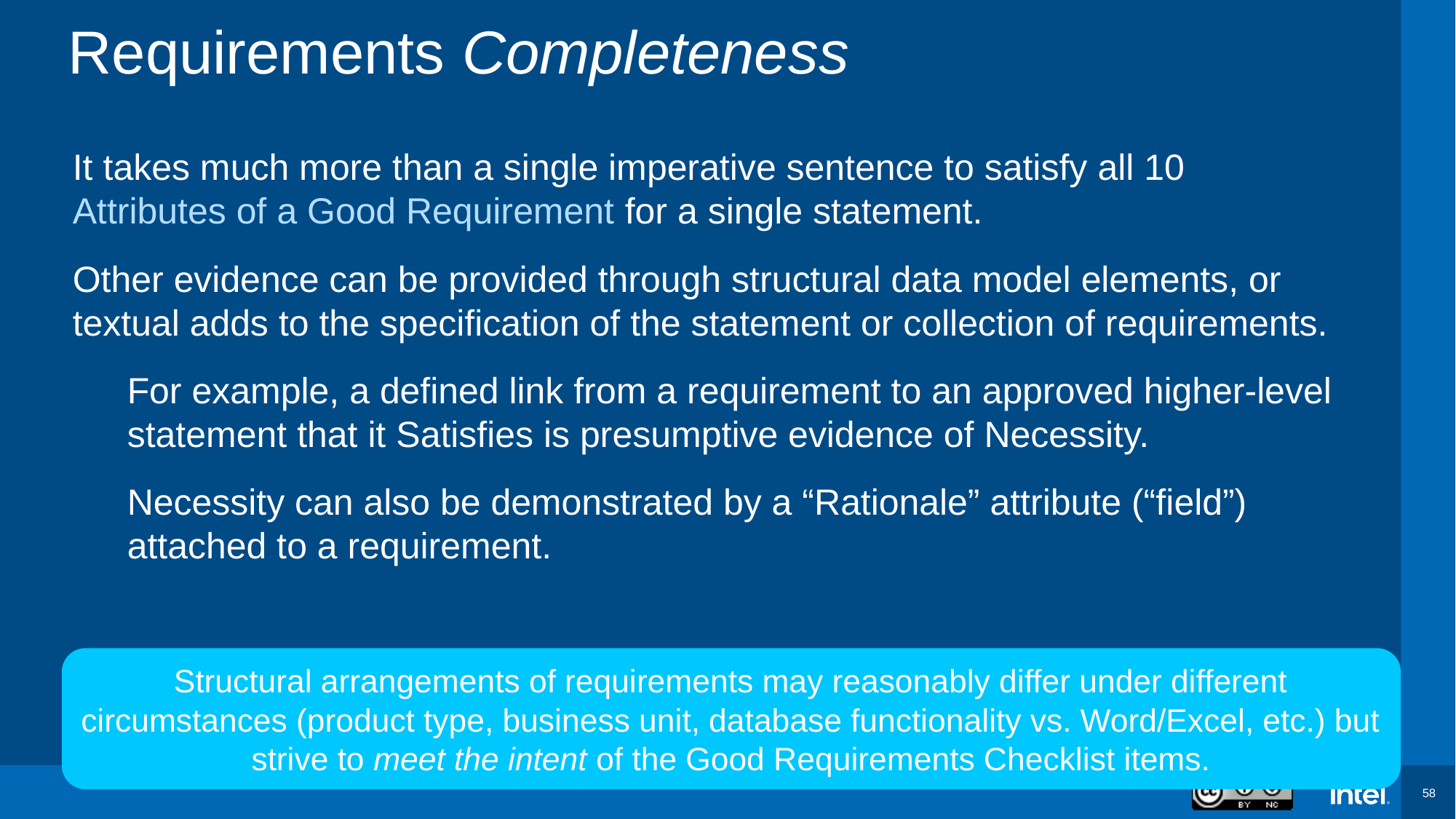

# Requirements Completeness
It takes much more than a single imperative sentence to satisfy all 10 Attributes of a Good Requirement for a single statement.
Other evidence can be provided through structural data model elements, or textual adds to the specification of the statement or collection of requirements.
For example, a defined link from a requirement to an approved higher-level statement that it Satisfies is presumptive evidence of Necessity.
Necessity can also be demonstrated by a “Rationale” attribute (“field”) attached to a requirement.
Structural arrangements of requirements may reasonably differ under different circumstances (product type, business unit, database functionality vs. Word/Excel, etc.) but strive to meet the intent of the Good Requirements Checklist items.